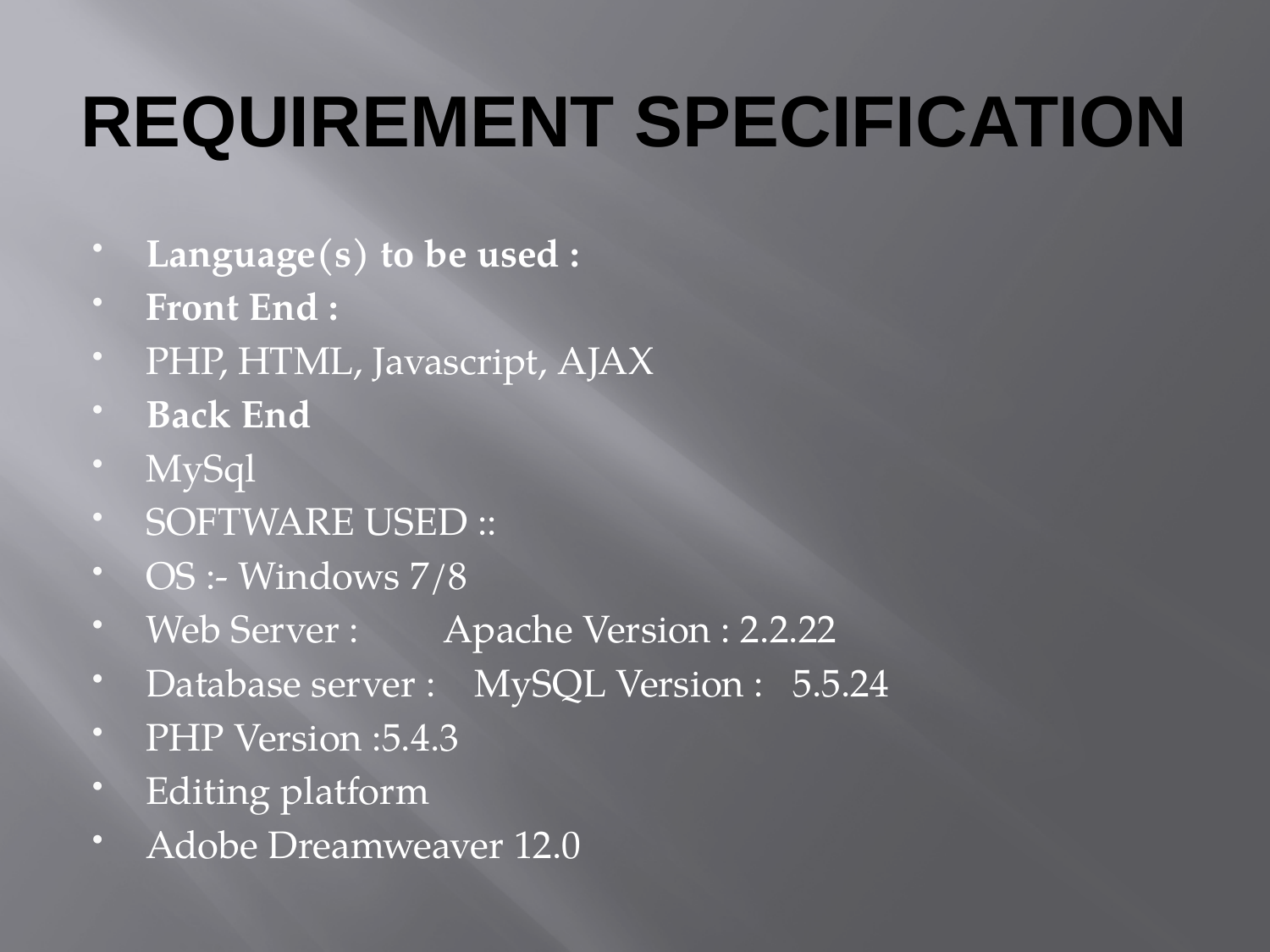

# REQUIREMENT SPECIFICATION
Language(s) to be used :
Front End :
PHP, HTML, Javascript, AJAX
Back End
MySql
SOFTWARE USED ::
OS :- Windows 7/8
Web Server :	Apache Version : 2.2.22
Database server :    MySQL Version :   5.5.24
PHP Version :5.4.3
Editing platform
Adobe Dreamweaver 12.0